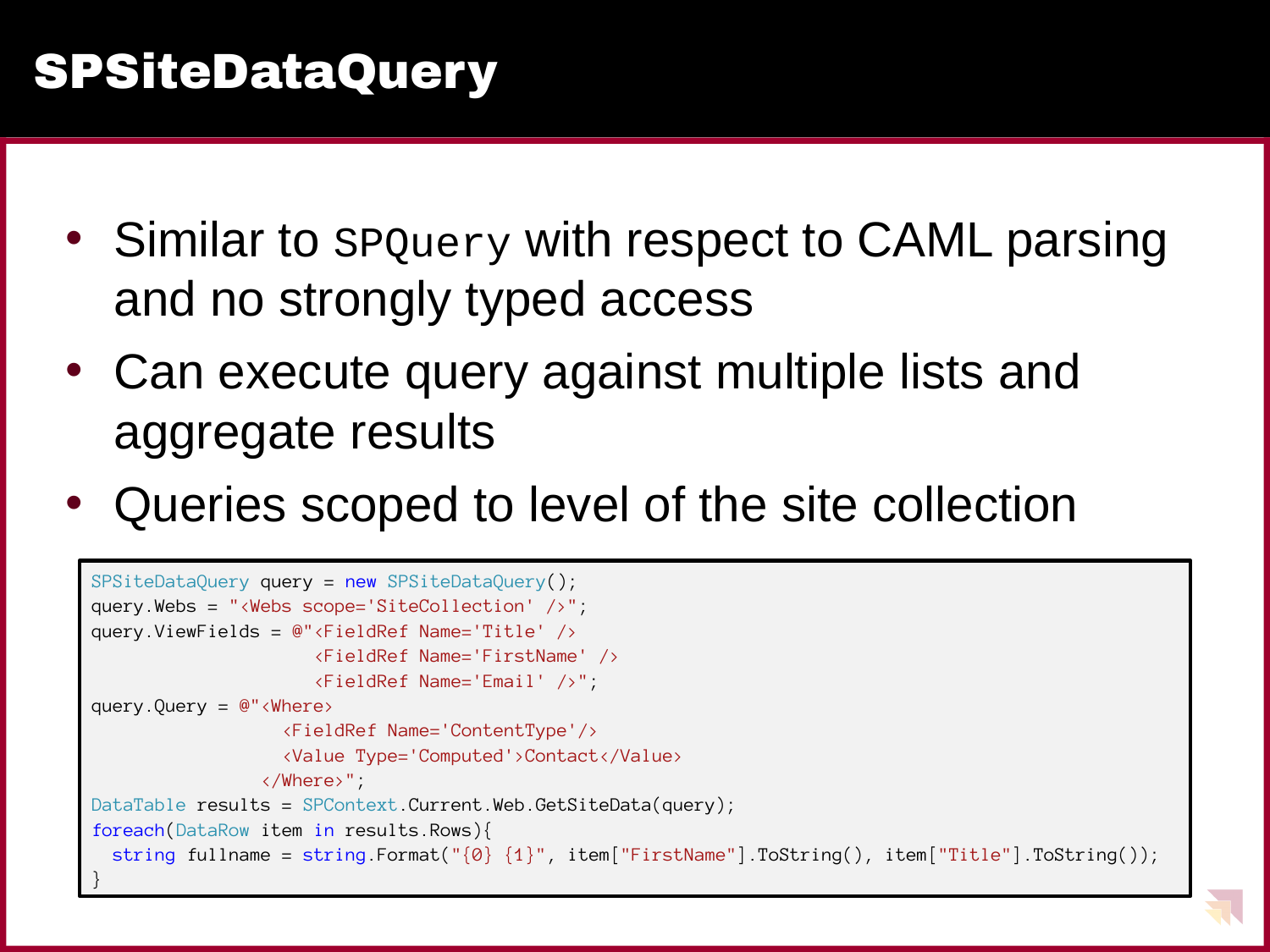

# SPSiteDataQuery
Similar to SPQuery with respect to CAML parsing and no strongly typed access
Can execute query against multiple lists and aggregate results
Queries scoped to level of the site collection
SPSiteDataQuery query = new SPSiteDataQuery();
query.Webs = "<Webs scope='SiteCollection' />";
query.ViewFields = @"<FieldRef Name='Title' />
                     <FieldRef Name='FirstName' />
                     <FieldRef Name='Email' />";
query.Query = @"<Where>
                  <FieldRef Name='ContentType'/>
                  <Value Type='Computed'>Contact</Value>
                </Where>";
DataTable results = SPContext.Current.Web.GetSiteData(query);
foreach(DataRow item in results.Rows){
  string fullname = string.Format("{0} {1}", item["FirstName"].ToString(), item["Title"].ToString());
}